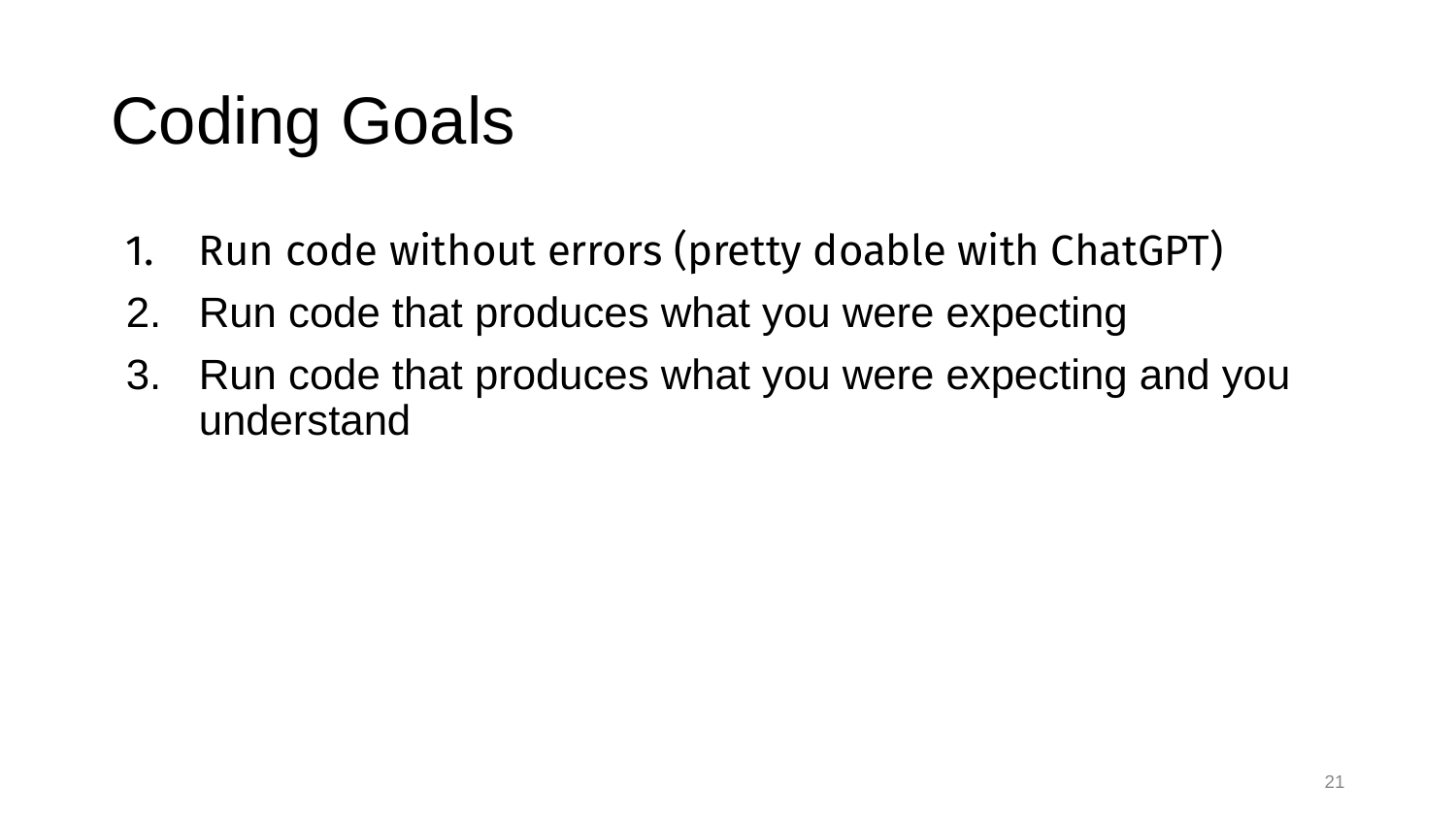

# Coding Goals
Run code without errors (pretty doable with ChatGPT)
Run code that produces what you were expecting
Run code that produces what you were expecting and you understand

21